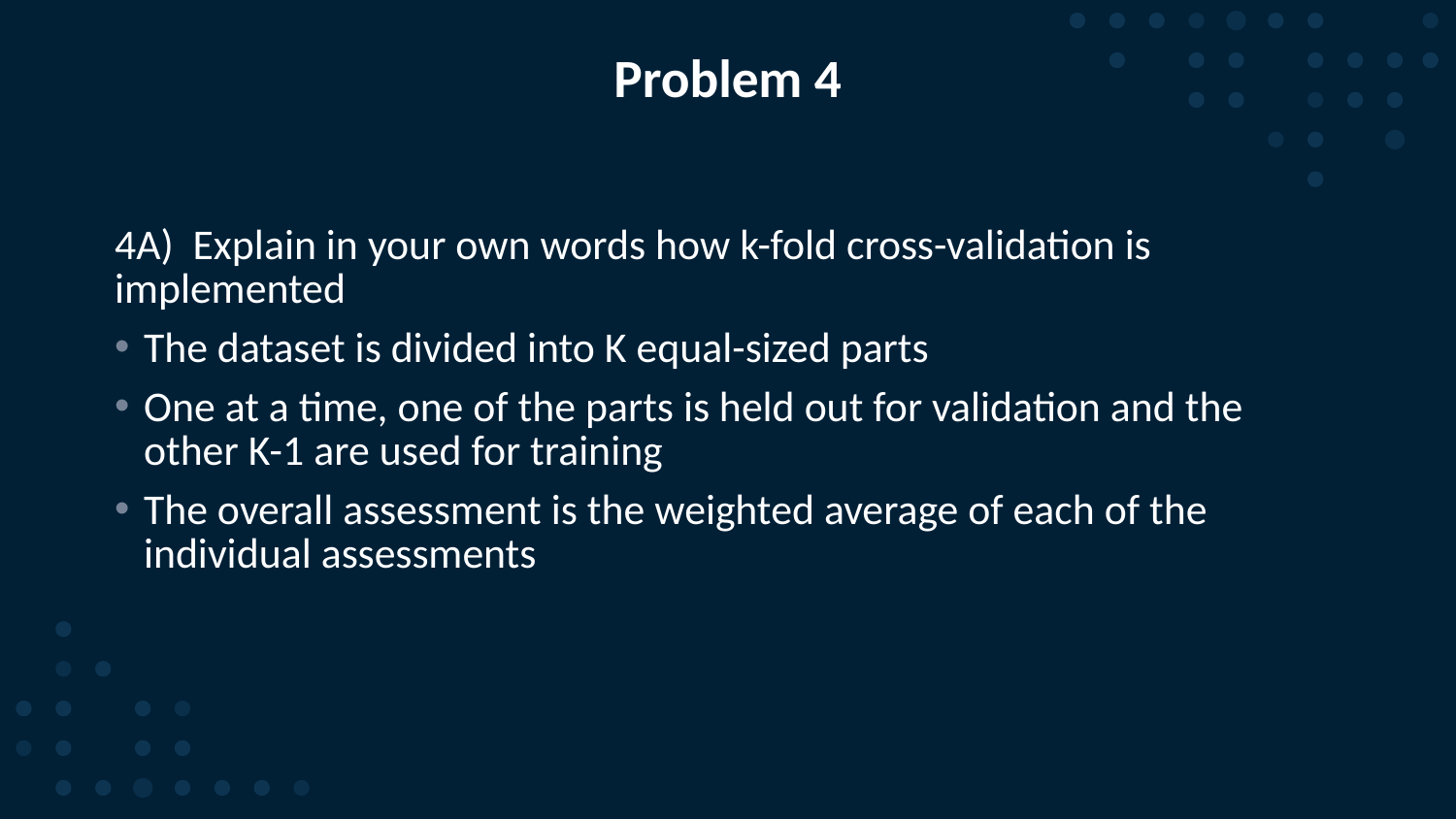

# Problem 4

4A)  Explain in your own words how k-fold cross-validation is implemented
The dataset is divided into K equal-sized parts
One at a time, one of the parts is held out for validation and the other K-1 are used for training
The overall assessment is the weighted average of each of the individual assessments